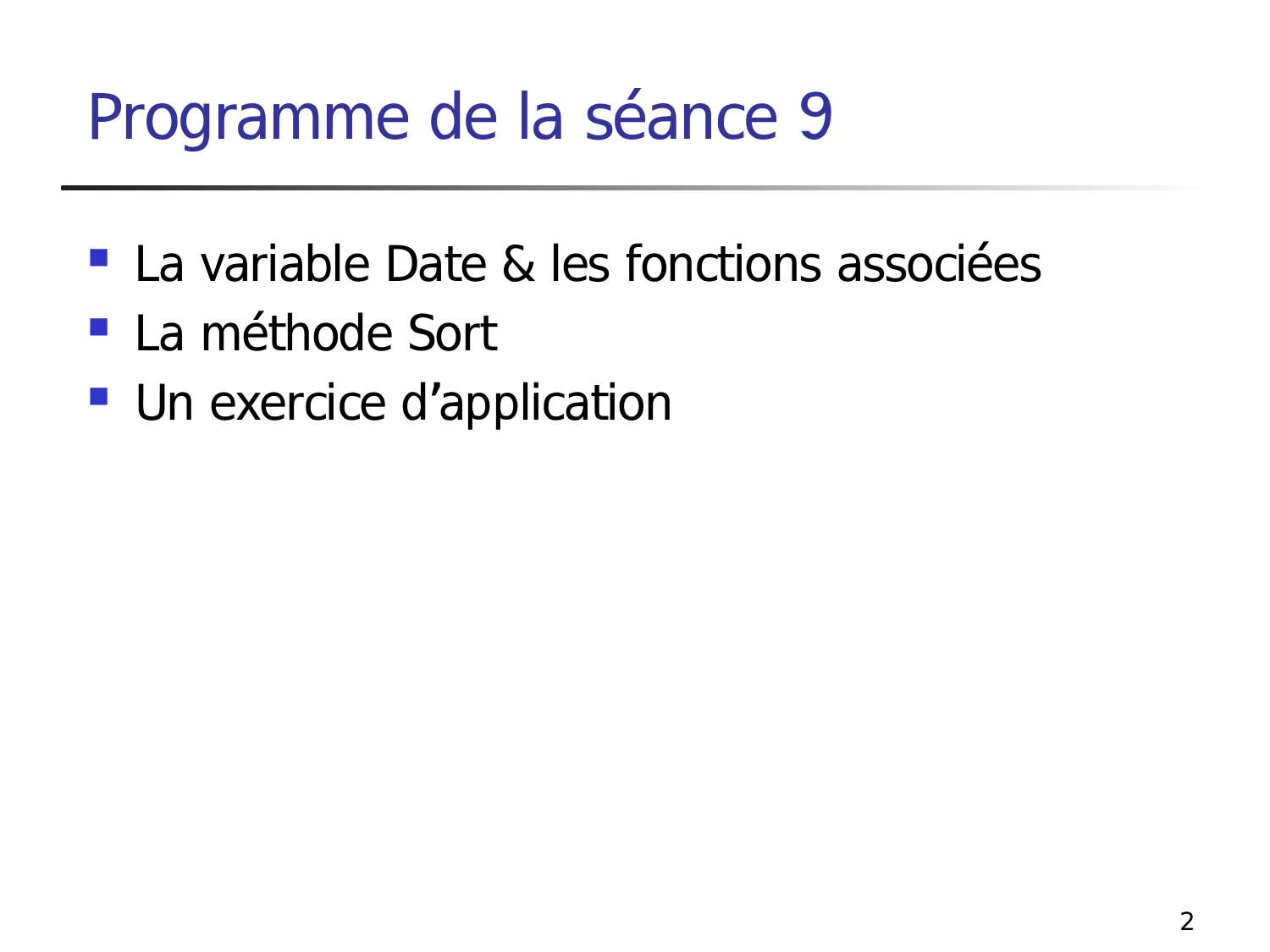

# Programme de la séance 9
La variable Date & les fonctions associées
La méthode Sort
Un exercice d’application
2